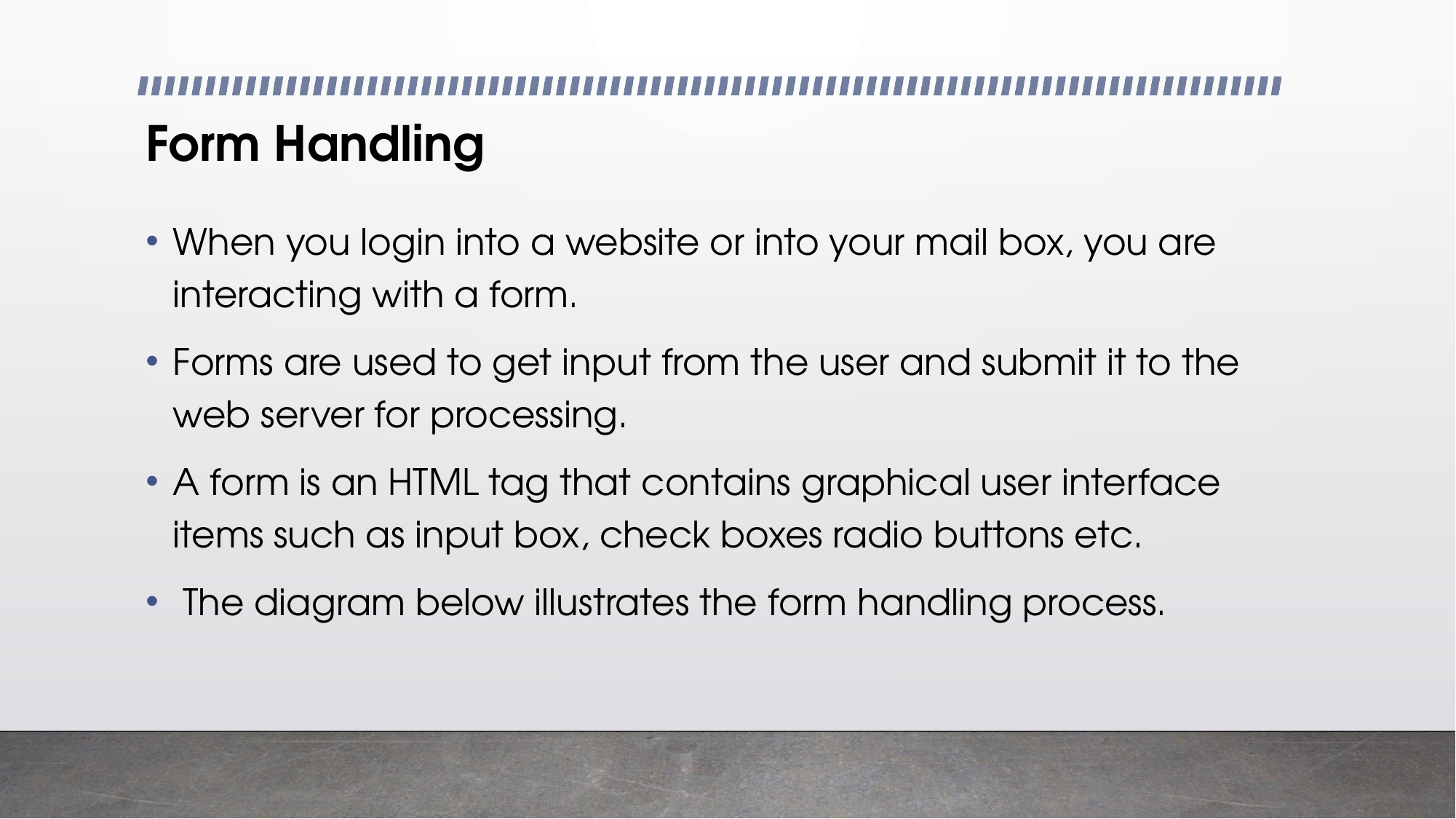

# Form Handling
When you login into a website or into your mail box, you are interacting with a form.
Forms are used to get input from the user and submit it to the web server for processing.
A form is an HTML tag that contains graphical user interface items such as input box, check boxes radio buttons etc.
 The diagram below illustrates the form handling process.